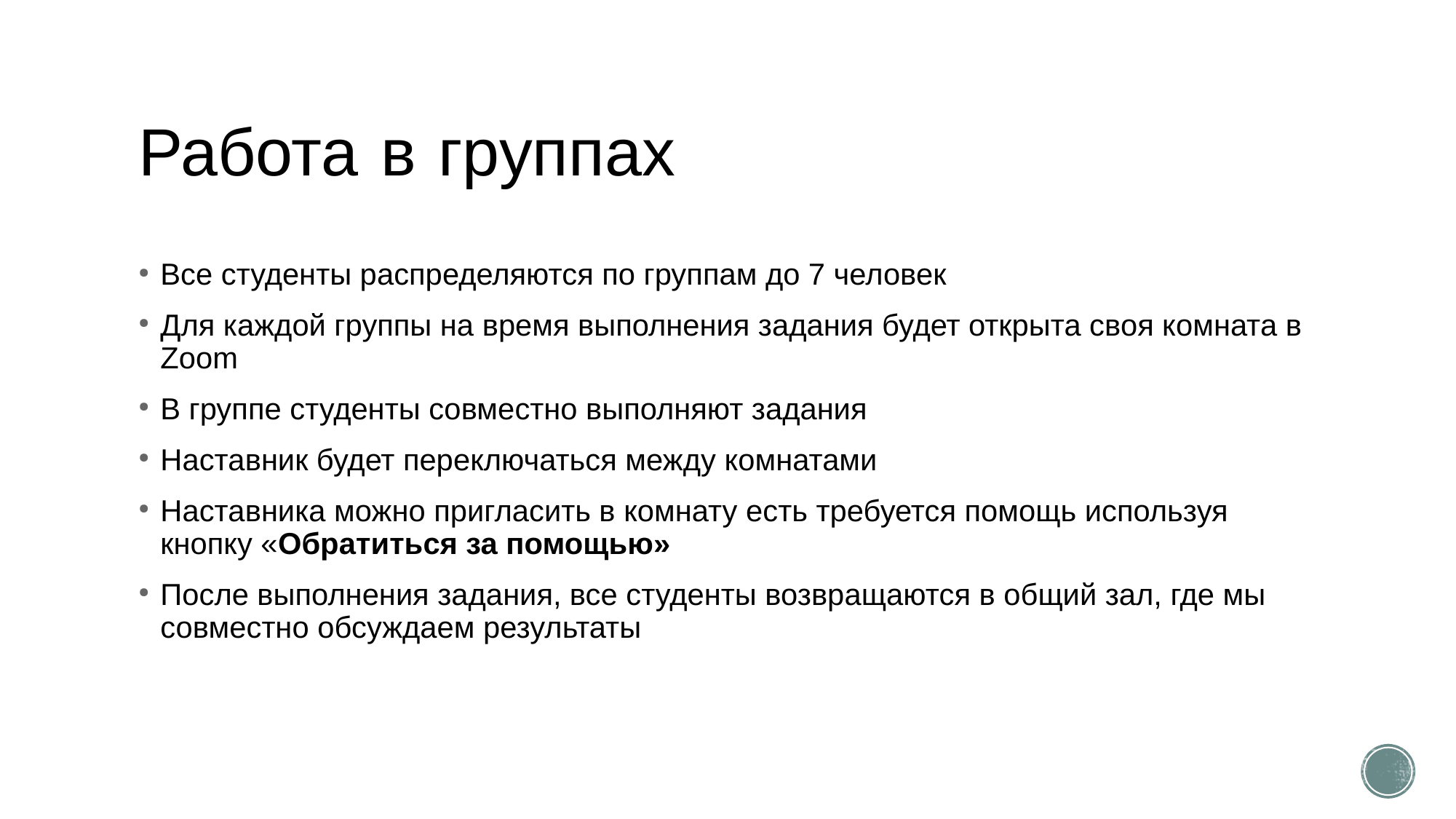

# Работа в группах
Все студенты распределяются по группам до 7 человек
Для каждой группы на время выполнения задания будет открыта своя комната в Zoom
В группе студенты совместно выполняют задания
Наставник будет переключаться между комнатами
Наставника можно пригласить в комнату есть требуется помощь используя кнопку «Обратиться за помощью»
После выполнения задания, все студенты возвращаются в общий зал, где мы совместно обсуждаем результаты